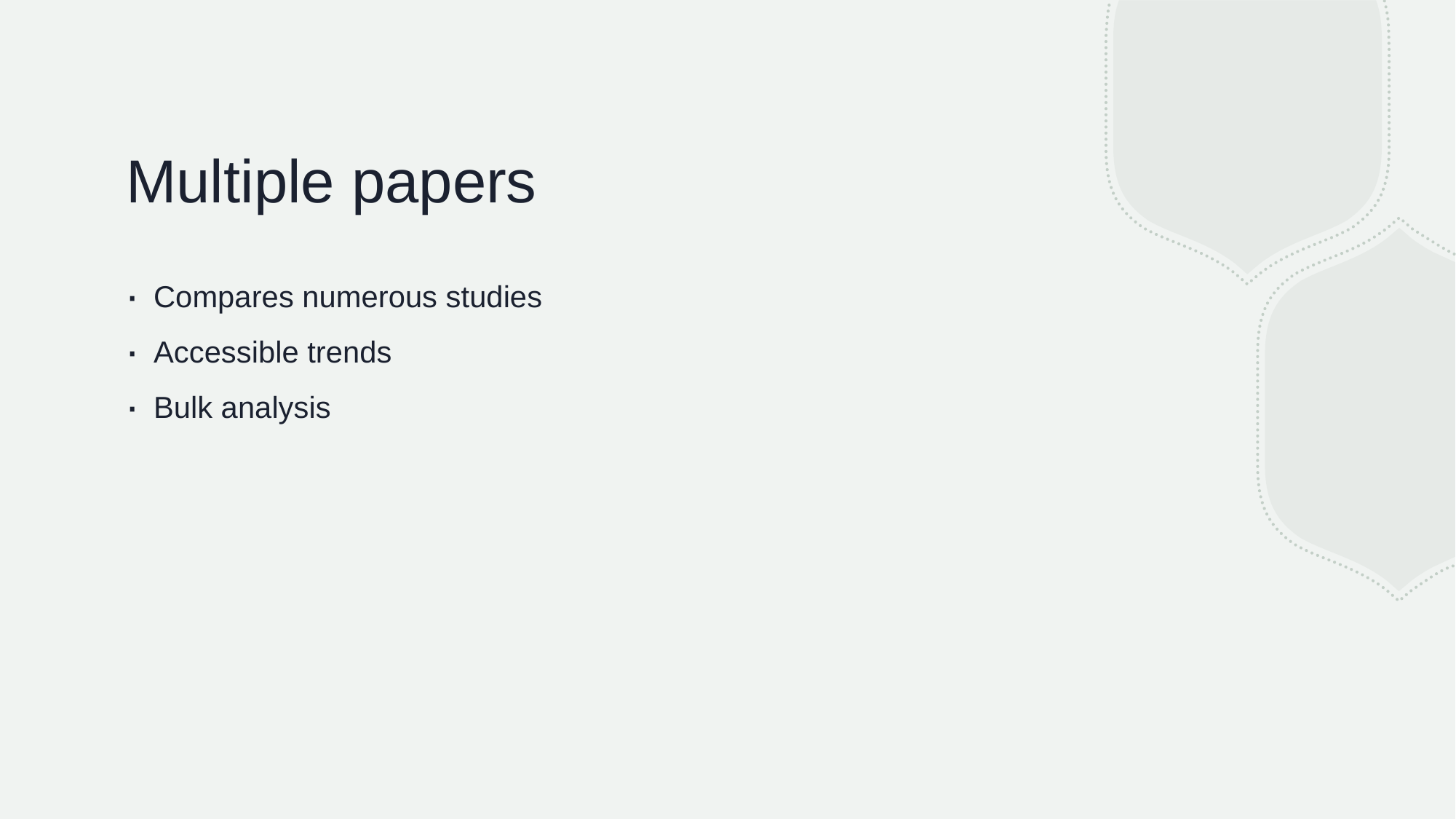

# Multiple papers
Compares numerous studies
Accessible trends
Bulk analysis